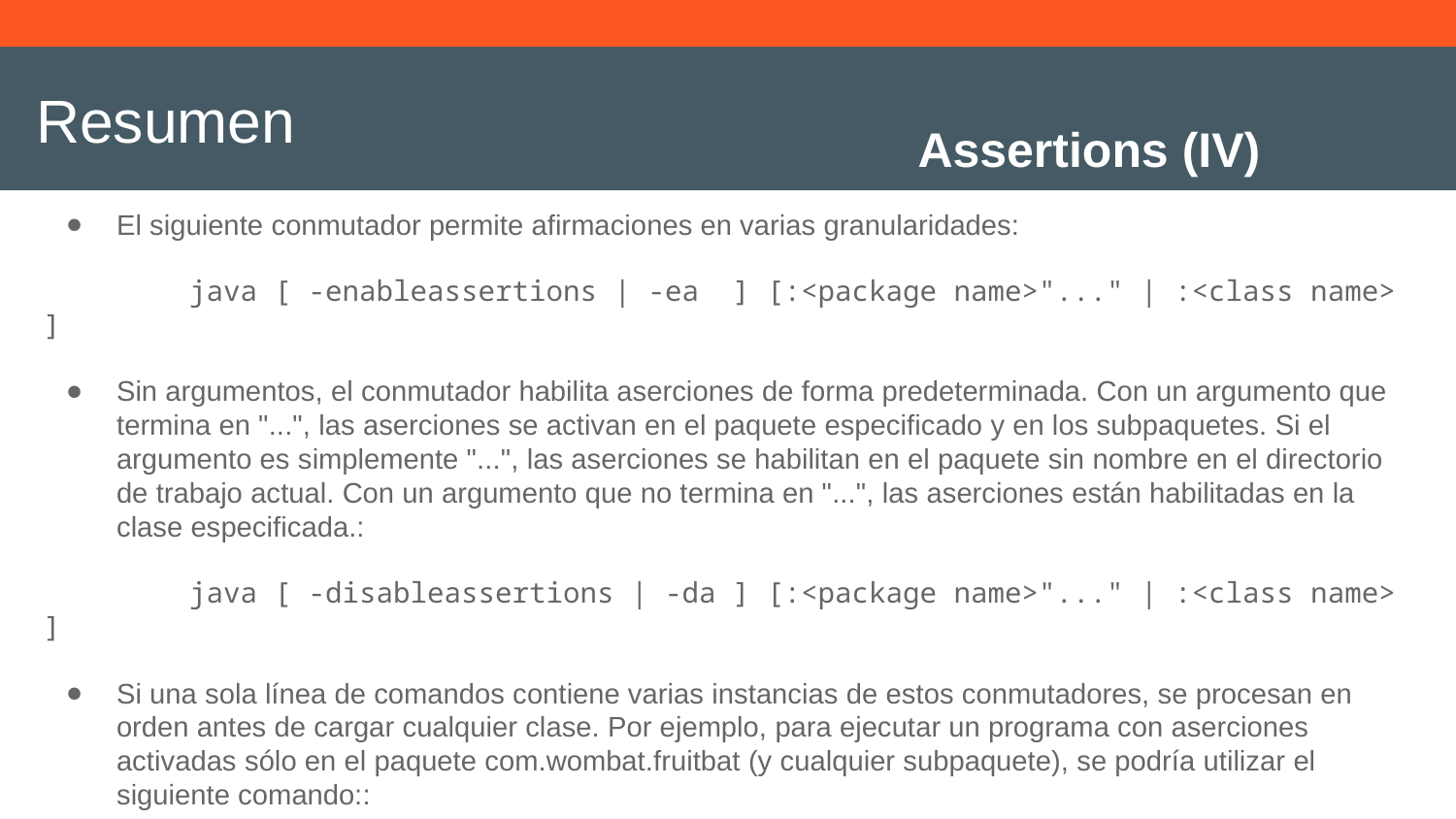

# Resumen

Assertions (IV)
El siguiente conmutador permite afirmaciones en varias granularidades:
	java [ -enableassertions | -ea  ] [:<package name>"..." | :<class name> ]
Sin argumentos, el conmutador habilita aserciones de forma predeterminada. Con un argumento que termina en "...", las aserciones se activan en el paquete especificado y en los subpaquetes. Si el argumento es simplemente "...", las aserciones se habilitan en el paquete sin nombre en el directorio de trabajo actual. Con un argumento que no termina en "...", las aserciones están habilitadas en la clase especificada.:
	java [ -disableassertions | -da ] [:<package name>"..." | :<class name> ]
Si una sola línea de comandos contiene varias instancias de estos conmutadores, se procesan en orden antes de cargar cualquier clase. Por ejemplo, para ejecutar un programa con aserciones activadas sólo en el paquete com.wombat.fruitbat (y cualquier subpaquete), se podría utilizar el siguiente comando::
	java -ea:com.wombat.fruitbat... java -ea:com.wombat.fruitbat... <Main class>